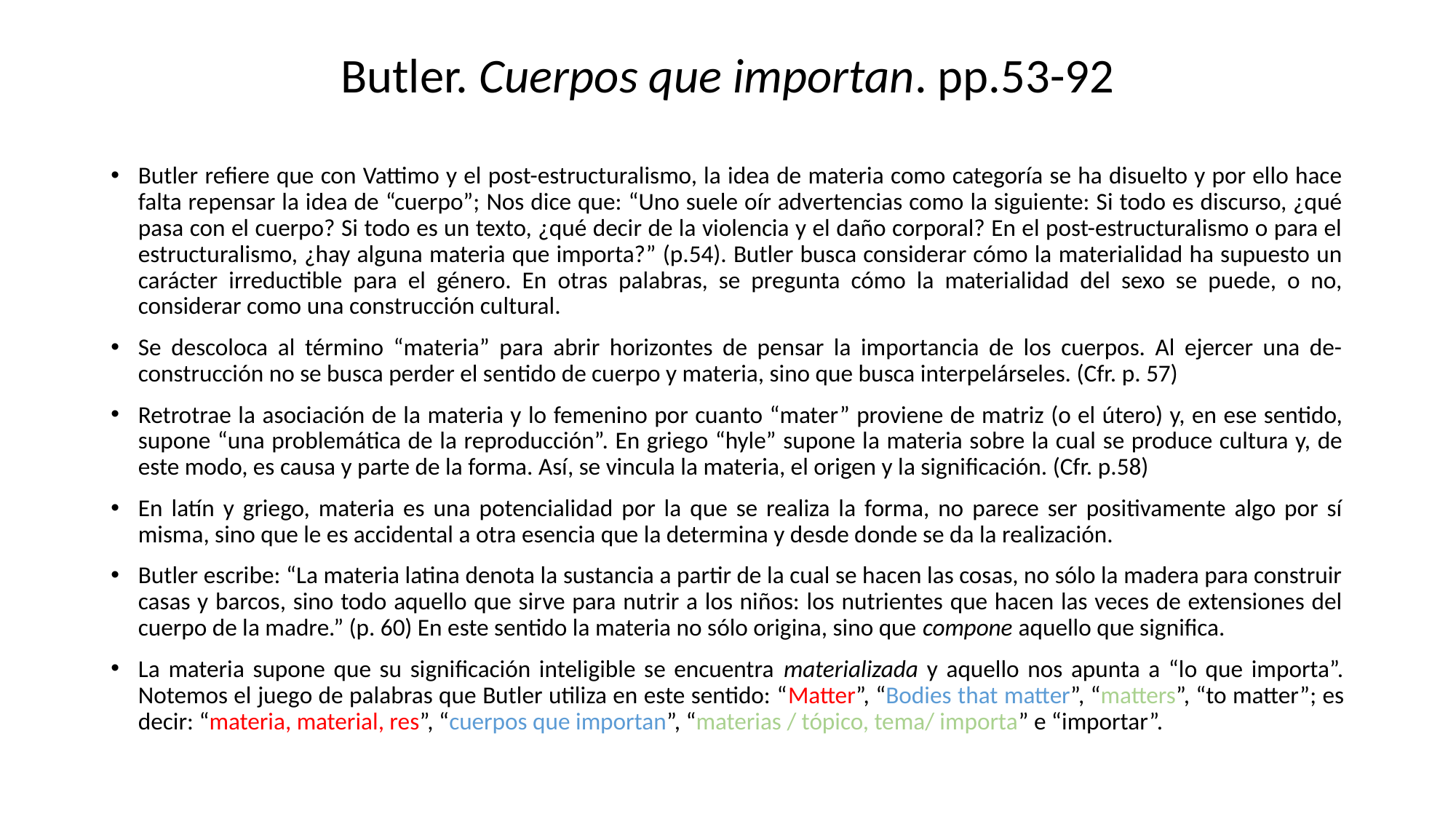

# Butler. Cuerpos que importan. pp.53-92
Butler refiere que con Vattimo y el post-estructuralismo, la idea de materia como categoría se ha disuelto y por ello hace falta repensar la idea de “cuerpo”; Nos dice que: “Uno suele oír advertencias como la siguiente: Si todo es discurso, ¿qué pasa con el cuerpo? Si todo es un texto, ¿qué decir de la violencia y el daño corporal? En el post-estructuralismo o para el estructuralismo, ¿hay alguna materia que importa?” (p.54). Butler busca considerar cómo la materialidad ha supuesto un carácter irreductible para el género. En otras palabras, se pregunta cómo la materialidad del sexo se puede, o no, considerar como una construcción cultural.
Se descoloca al término “materia” para abrir horizontes de pensar la importancia de los cuerpos. Al ejercer una de-construcción no se busca perder el sentido de cuerpo y materia, sino que busca interpelárseles. (Cfr. p. 57)
Retrotrae la asociación de la materia y lo femenino por cuanto “mater” proviene de matriz (o el útero) y, en ese sentido, supone “una problemática de la reproducción”. En griego “hyle” supone la materia sobre la cual se produce cultura y, de este modo, es causa y parte de la forma. Así, se vincula la materia, el origen y la significación. (Cfr. p.58)
En latín y griego, materia es una potencialidad por la que se realiza la forma, no parece ser positivamente algo por sí misma, sino que le es accidental a otra esencia que la determina y desde donde se da la realización.
Butler escribe: “La materia latina denota la sustancia a partir de la cual se hacen las cosas, no sólo la madera para construir casas y barcos, sino todo aquello que sirve para nutrir a los niños: los nutrientes que hacen las veces de extensiones del cuerpo de la madre.” (p. 60) En este sentido la materia no sólo origina, sino que compone aquello que significa.
La materia supone que su significación inteligible se encuentra materializada y aquello nos apunta a “lo que importa”. Notemos el juego de palabras que Butler utiliza en este sentido: “Matter”, “Bodies that matter”, “matters”, “to matter”; es decir: “materia, material, res”, “cuerpos que importan”, “materias / tópico, tema/ importa” e “importar”.